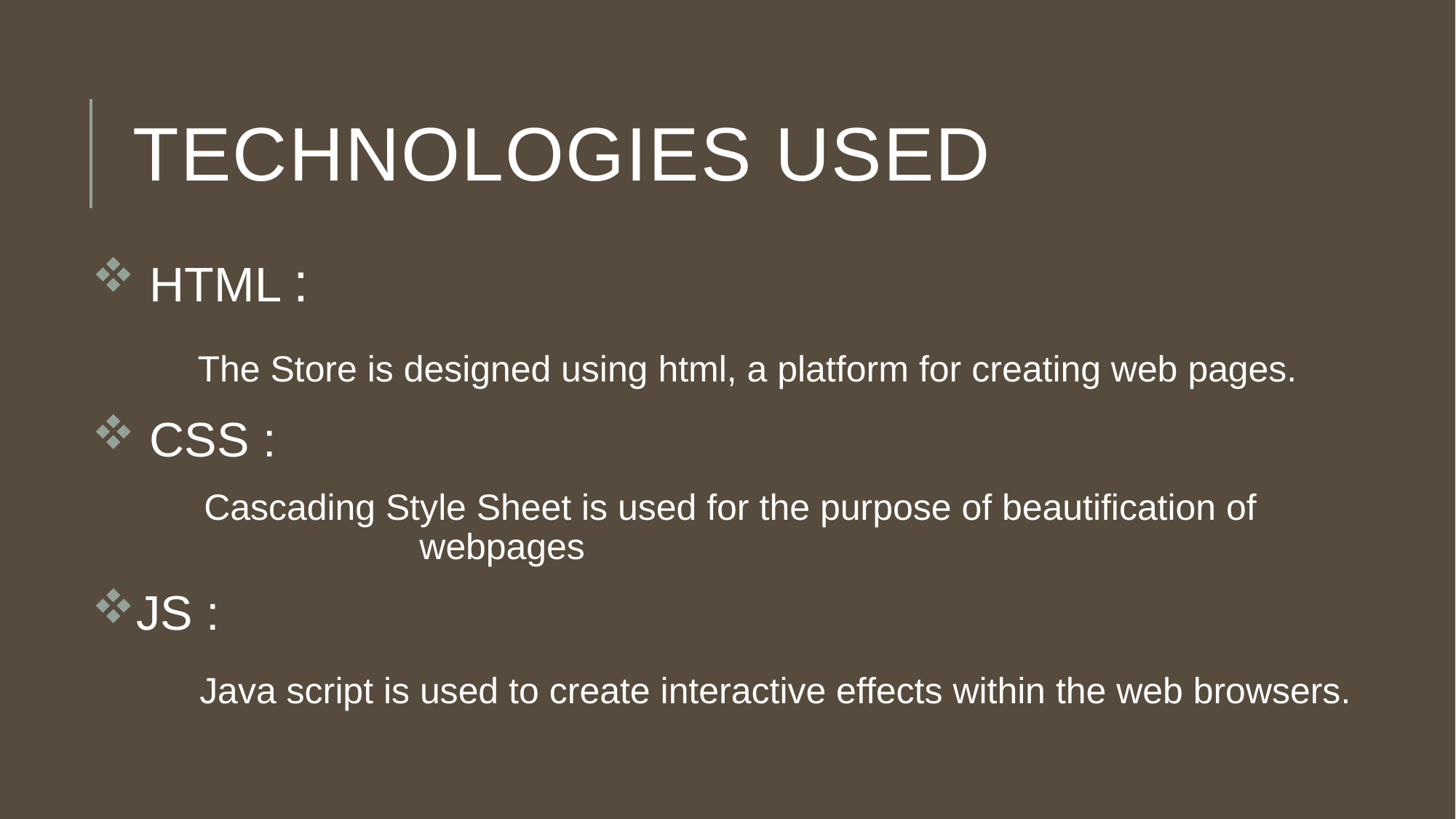

# Technologies used
 HTML :
       The Store is designed using html, a platform for creating web pages.
 CSS :
           Cascading Style Sheet is used for the purpose of beautification of                                   	webpages
JS :
        Java script is used to create interactive effects within the web browsers.